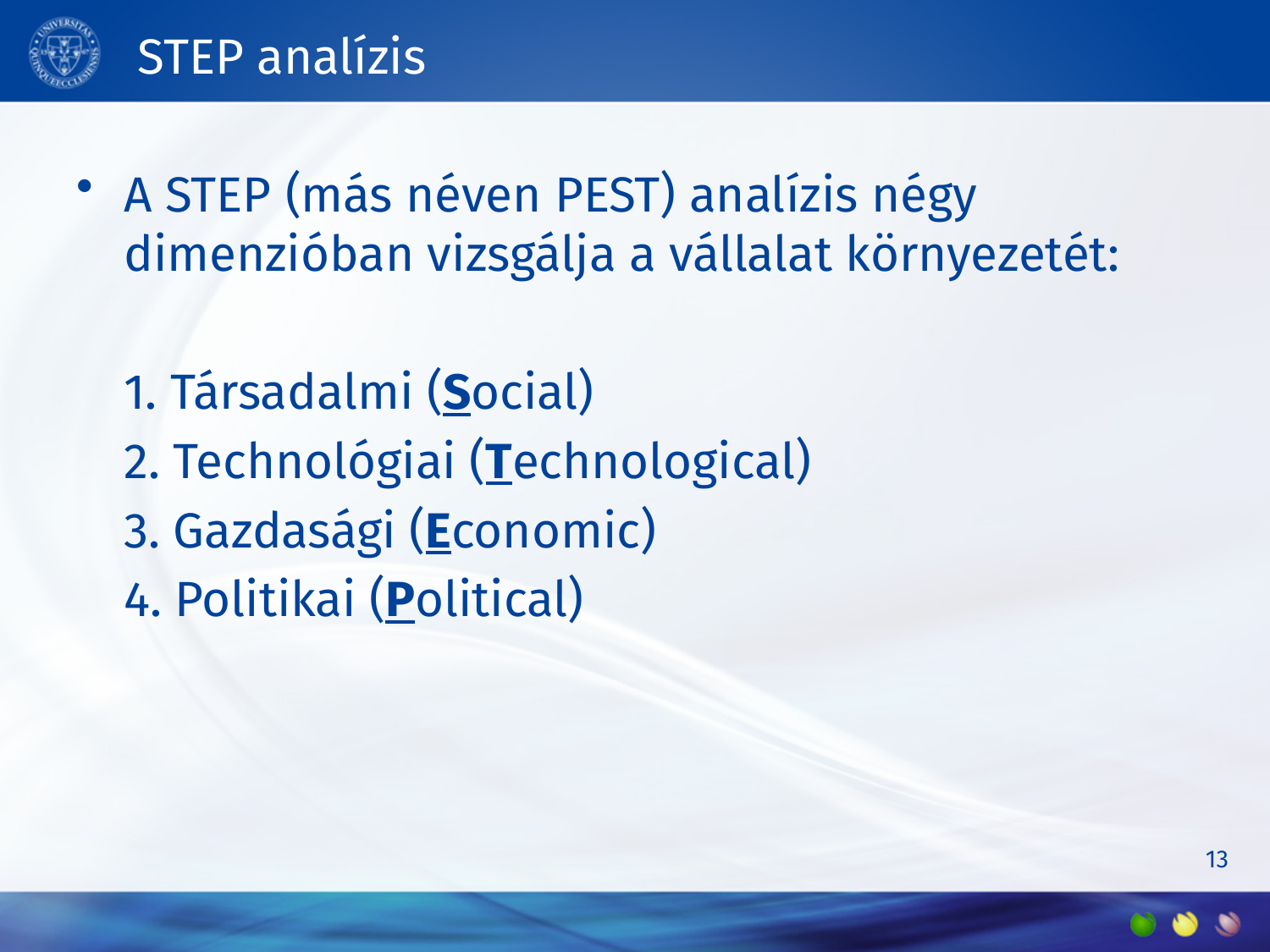

# STEP analízis
A STEP (más néven PEST) analízis négy dimenzióban vizsgálja a vállalat környezetét:

	1. Társadalmi (Social)
	2. Technológiai (Technological)
	3. Gazdasági (Economic)
	4. Politikai (Political)

13